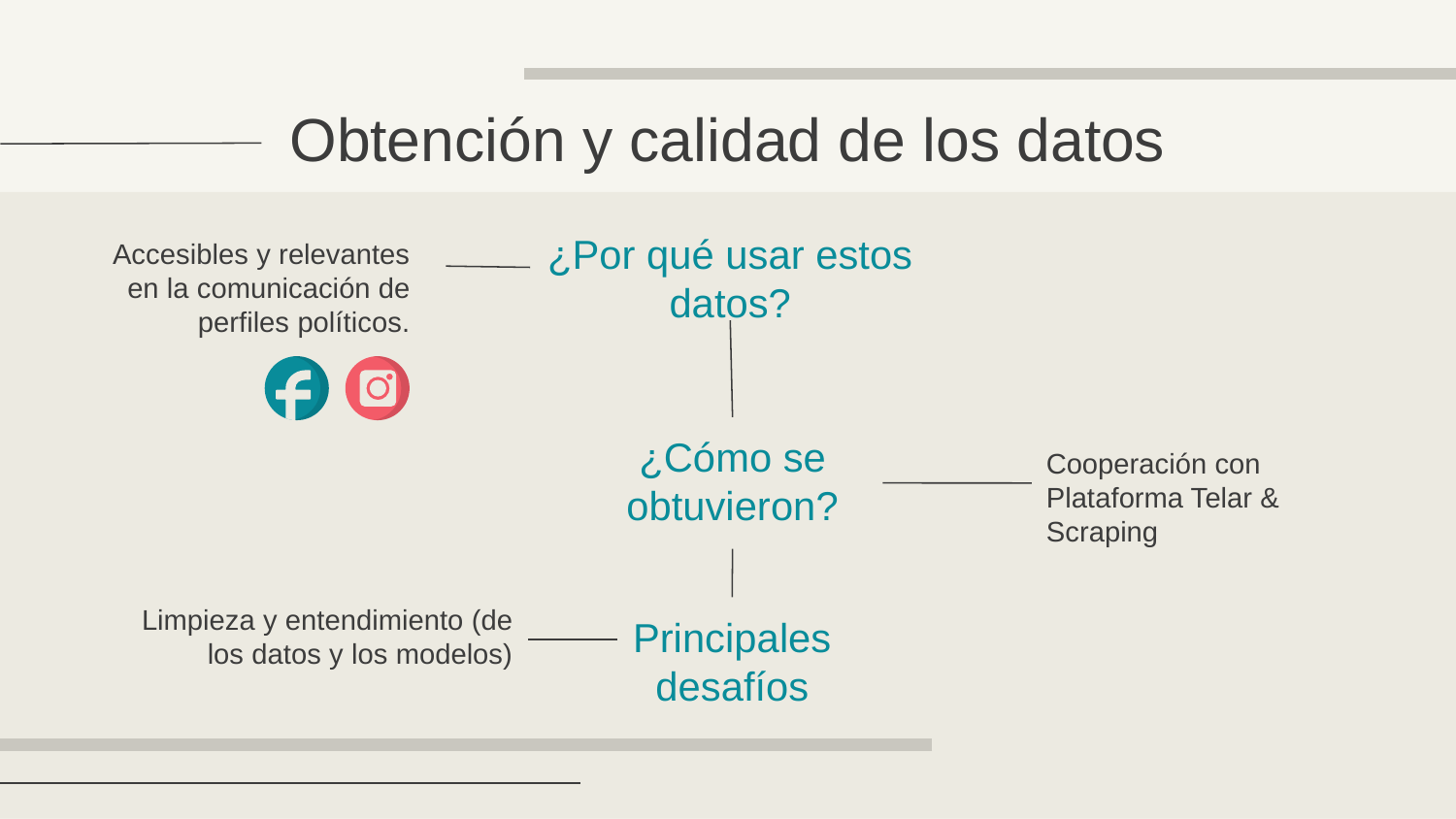

# Obtención y calidad de los datos
¿Por qué usar estos datos?
Accesibles y relevantes en la comunicación de perfiles políticos.

¿Cómo se obtuvieron?
Cooperación con Plataforma Telar & Scraping
Limpieza y entendimiento (de los datos y los modelos)
Principales desafíos